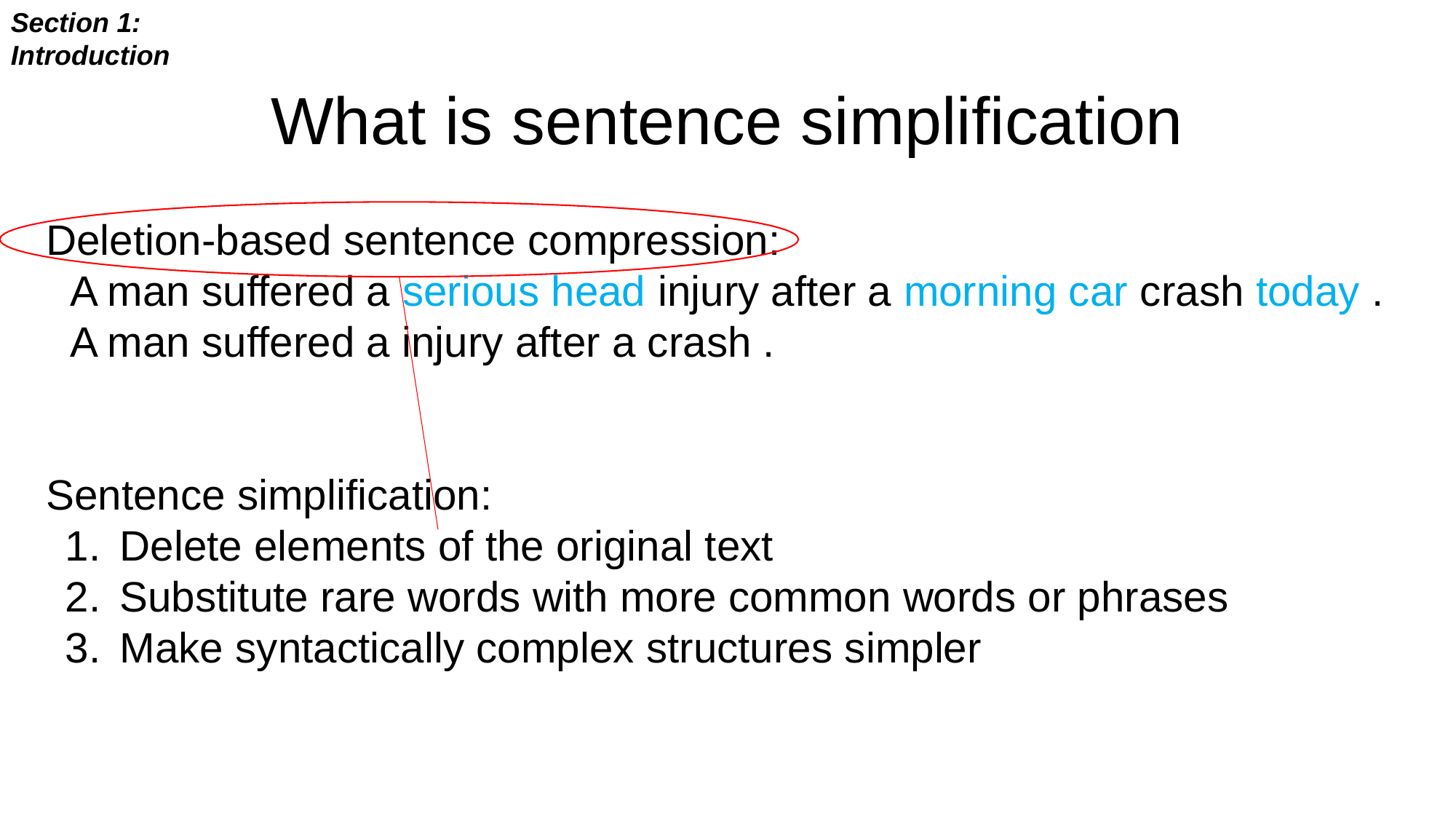

Section 1: Introduction
# What is sentence simplification

   Deletion-based sentence compression:
     A man suffered a serious head injury after a morning car crash today .
     A man suffered a injury after a crash .

   Sentence simplification:
Delete elements of the original text
Substitute rare words with more common words or phrases
Make syntactically complex structures simpler